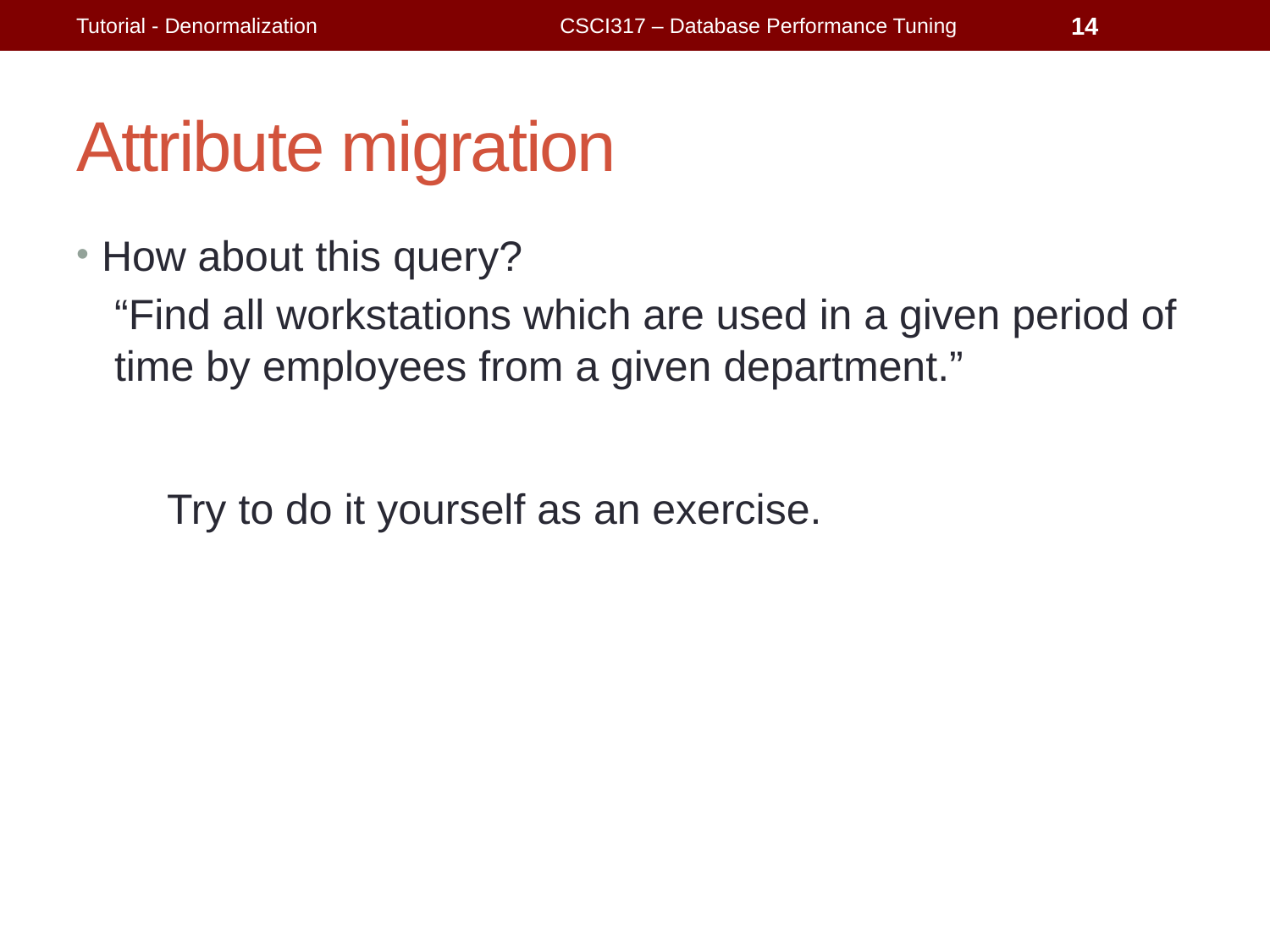

Tutorial - Denormalization
CSCI317 – Database Performance Tuning
14
# Attribute migration
How about this query?
“Find all workstations which are used in a given period of time by employees from a given department.”

Try to do it yourself as an exercise.